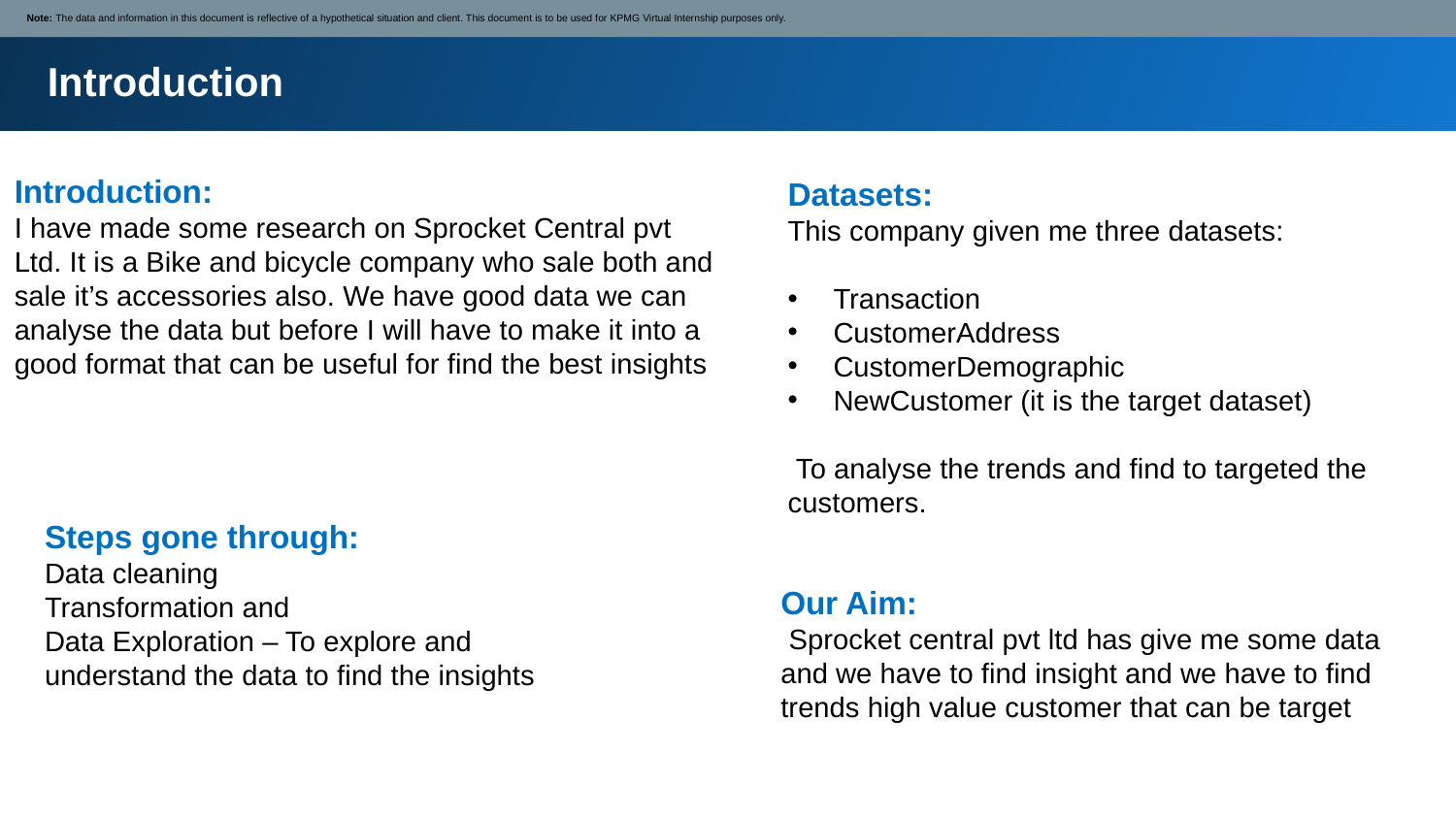

Note: The data and information in this document is reflective of a hypothetical situation and client. This document is to be used for KPMG Virtual Internship purposes only.
Introduction
Introduction:
I have made some research on Sprocket Central pvt Ltd. It is a Bike and bicycle company who sale both and sale it’s accessories also. We have good data we can analyse the data but before I will have to make it into a good format that can be useful for find the best insights
Datasets:
This company given me three datasets:

Transaction
CustomerAddress
CustomerDemographic
NewCustomer (it is the target dataset)

 To analyse the trends and find to targeted the customers.
Steps gone through:
Data cleaning
Transformation and
Data Exploration – To explore and understand the data to find the insights
Our Aim:
 Sprocket central pvt ltd has give me some data and we have to find insight and we have to find trends high value customer that can be target